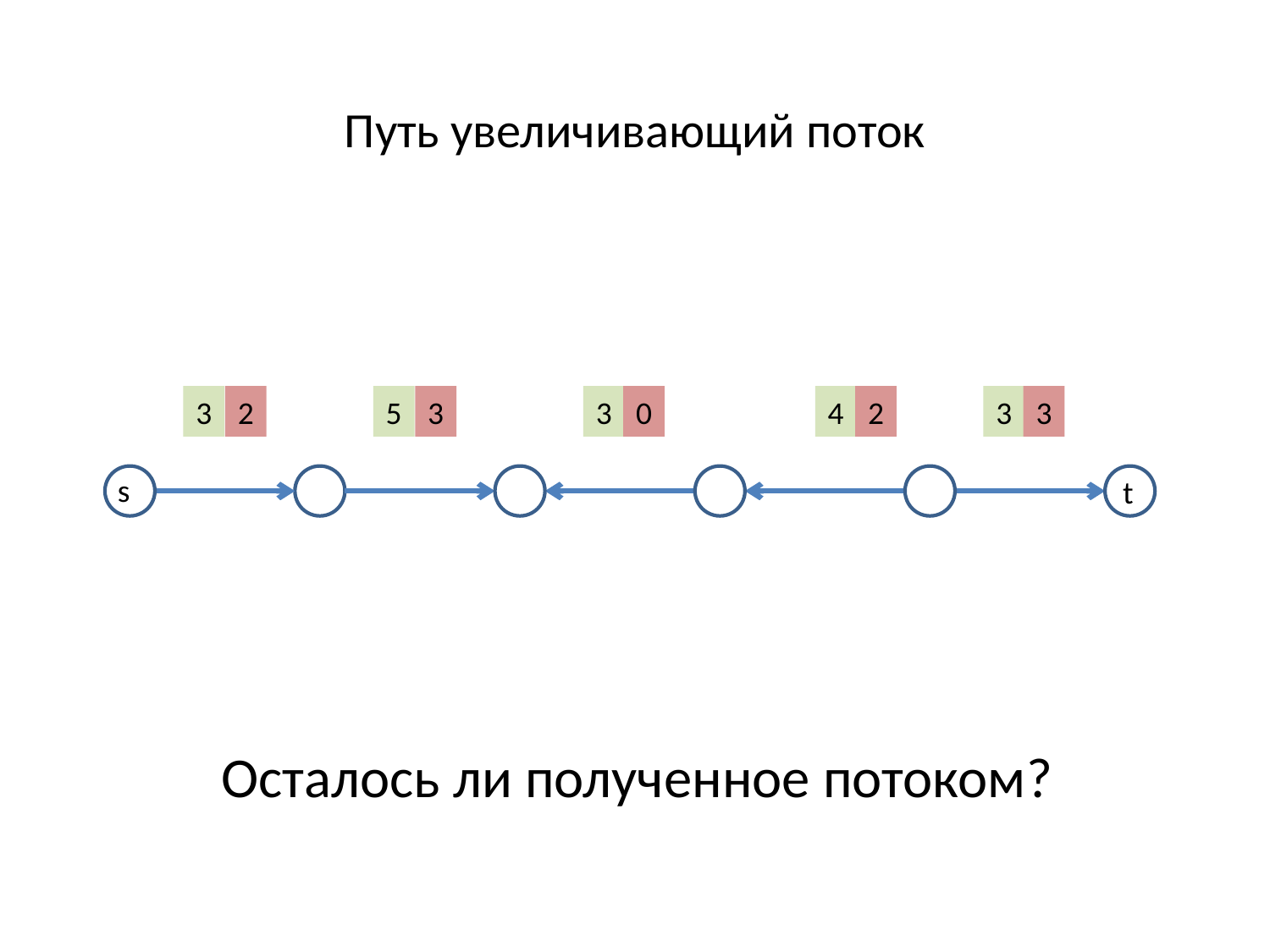

Путь увеличивающий поток
3
2
5
3
3
0
4
2
3
3
s

t
Осталось ли полученное потоком?